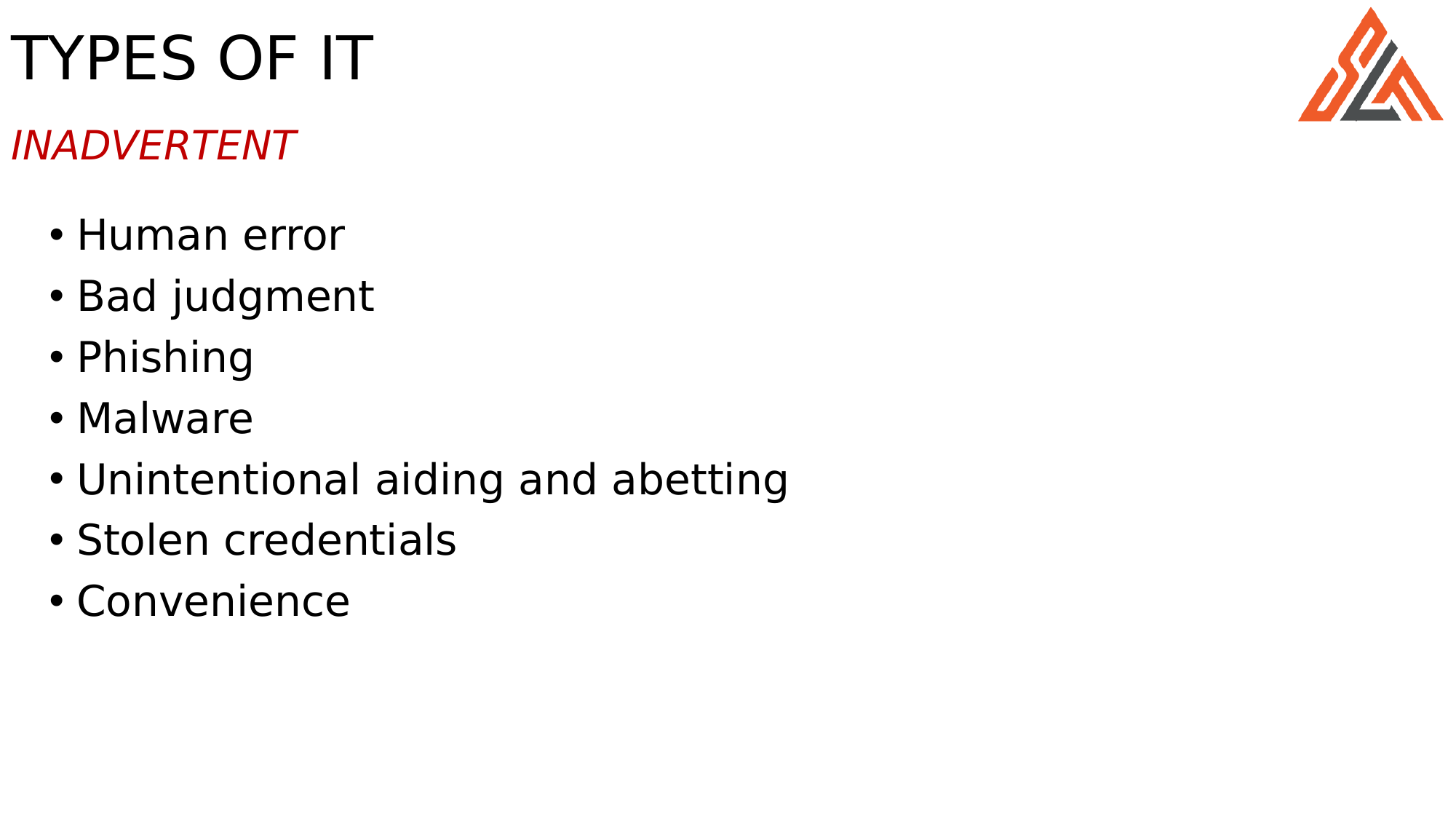

# TYPES OF IT
INADVERTENT
Human error
Bad judgment
Phishing
Malware
Unintentional aiding and abetting
Stolen credentials
Convenience